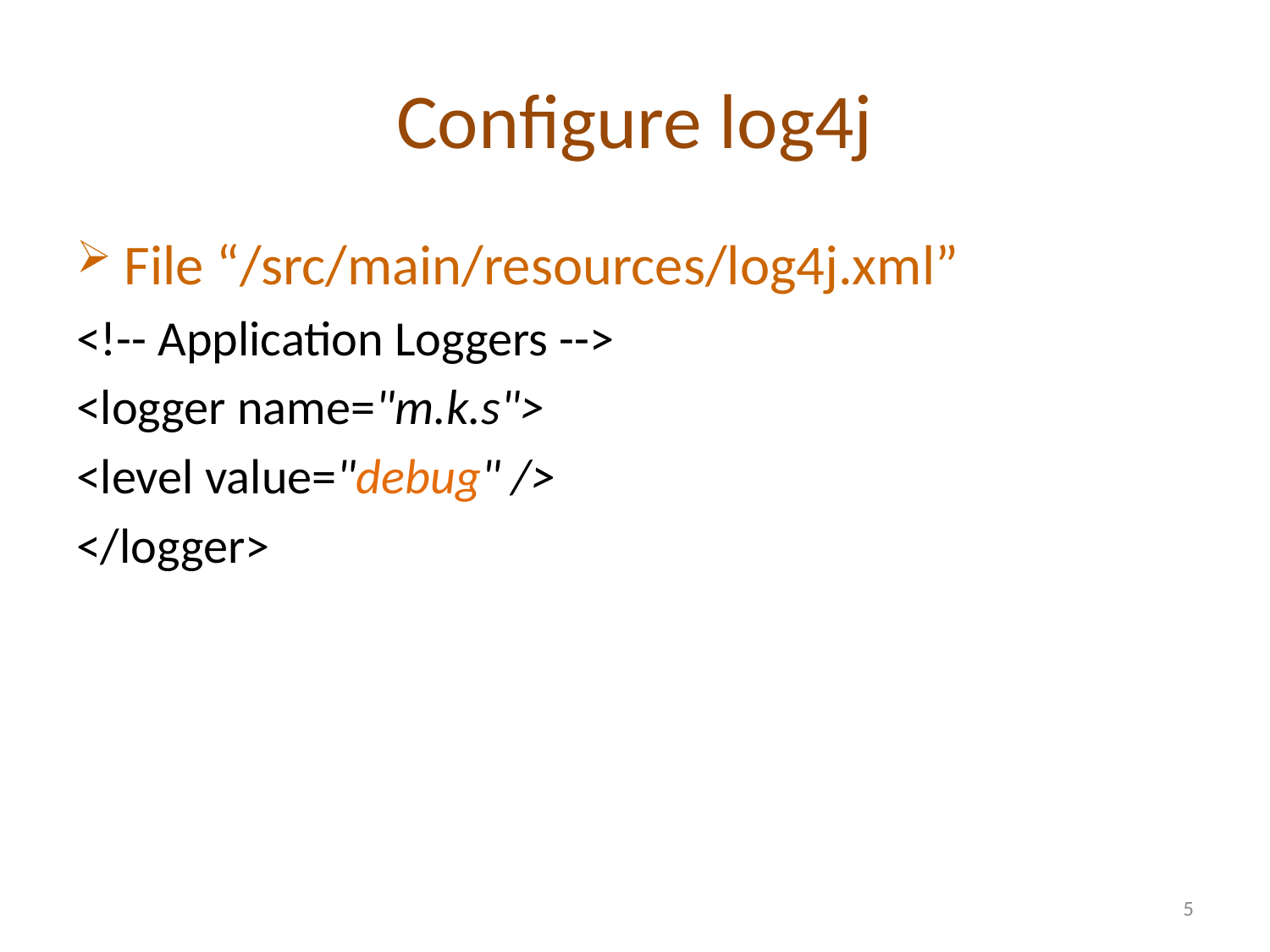

# Configure log4j
File “/src/main/resources/log4j.xml”
<!-- Application Loggers -->
<logger name="m.k.s">
<level value="debug" />
</logger>
5